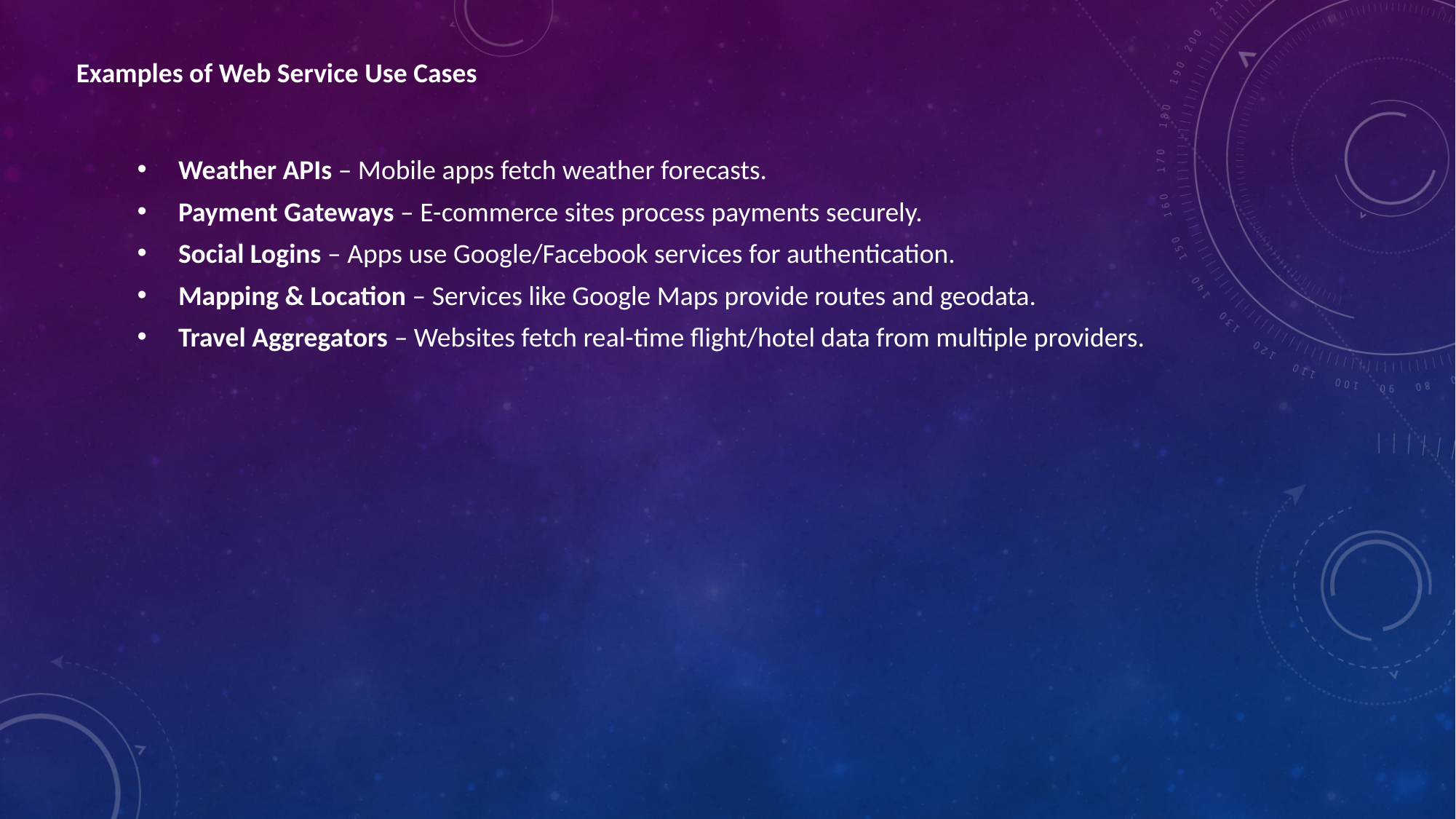

Examples of Web Service Use Cases

Weather APIs – Mobile apps fetch weather forecasts.
Payment Gateways – E-commerce sites process payments securely.
Social Logins – Apps use Google/Facebook services for authentication.
Mapping & Location – Services like Google Maps provide routes and geodata.
Travel Aggregators – Websites fetch real-time flight/hotel data from multiple providers.